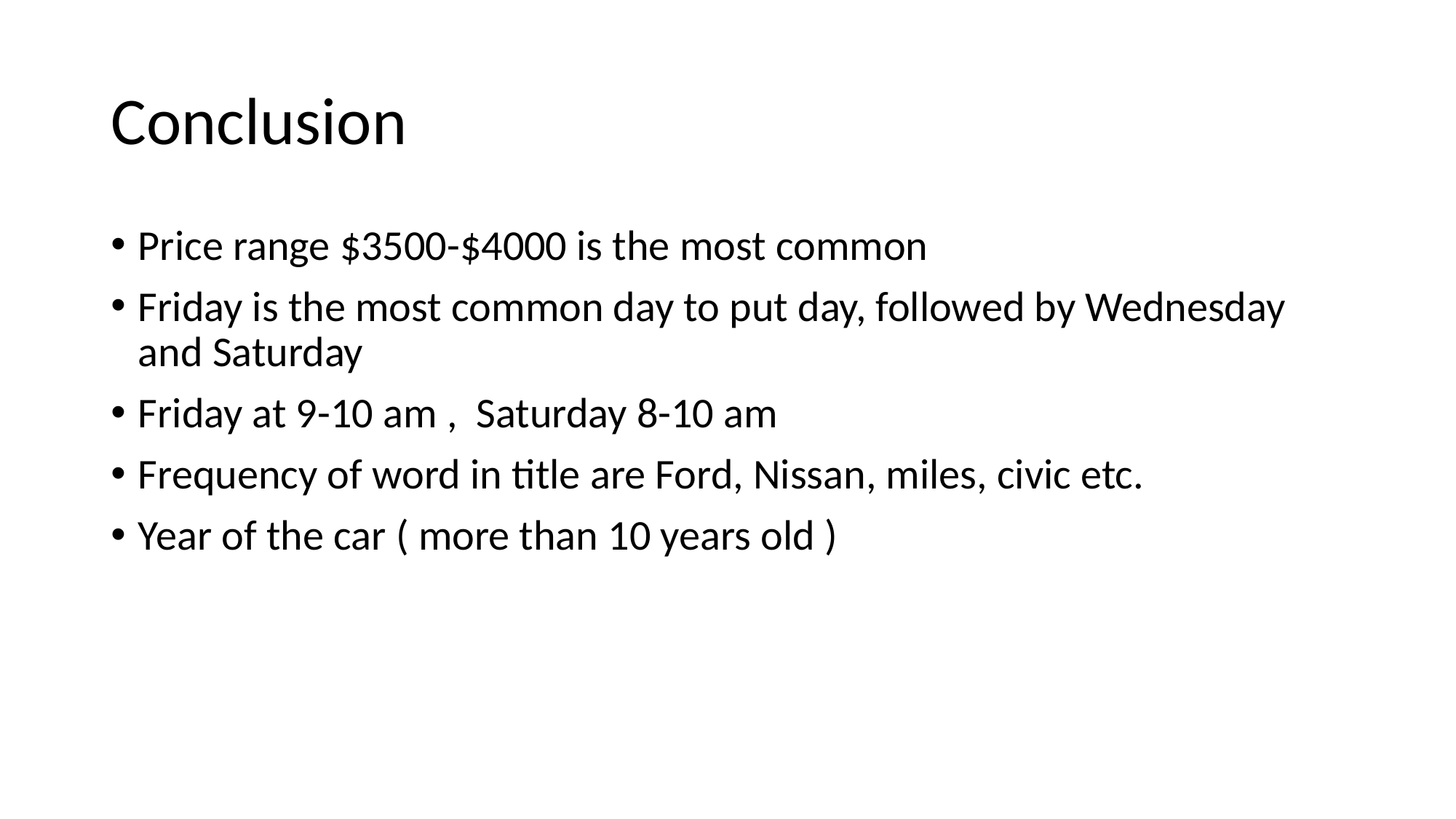

# Conclusion
Price range $3500-$4000 is the most common
Friday is the most common day to put day, followed by Wednesday and Saturday
Friday at 9-10 am ,  Saturday 8-10 am
Frequency of word in title are Ford, Nissan, miles, civic etc.
Year of the car ( more than 10 years old )